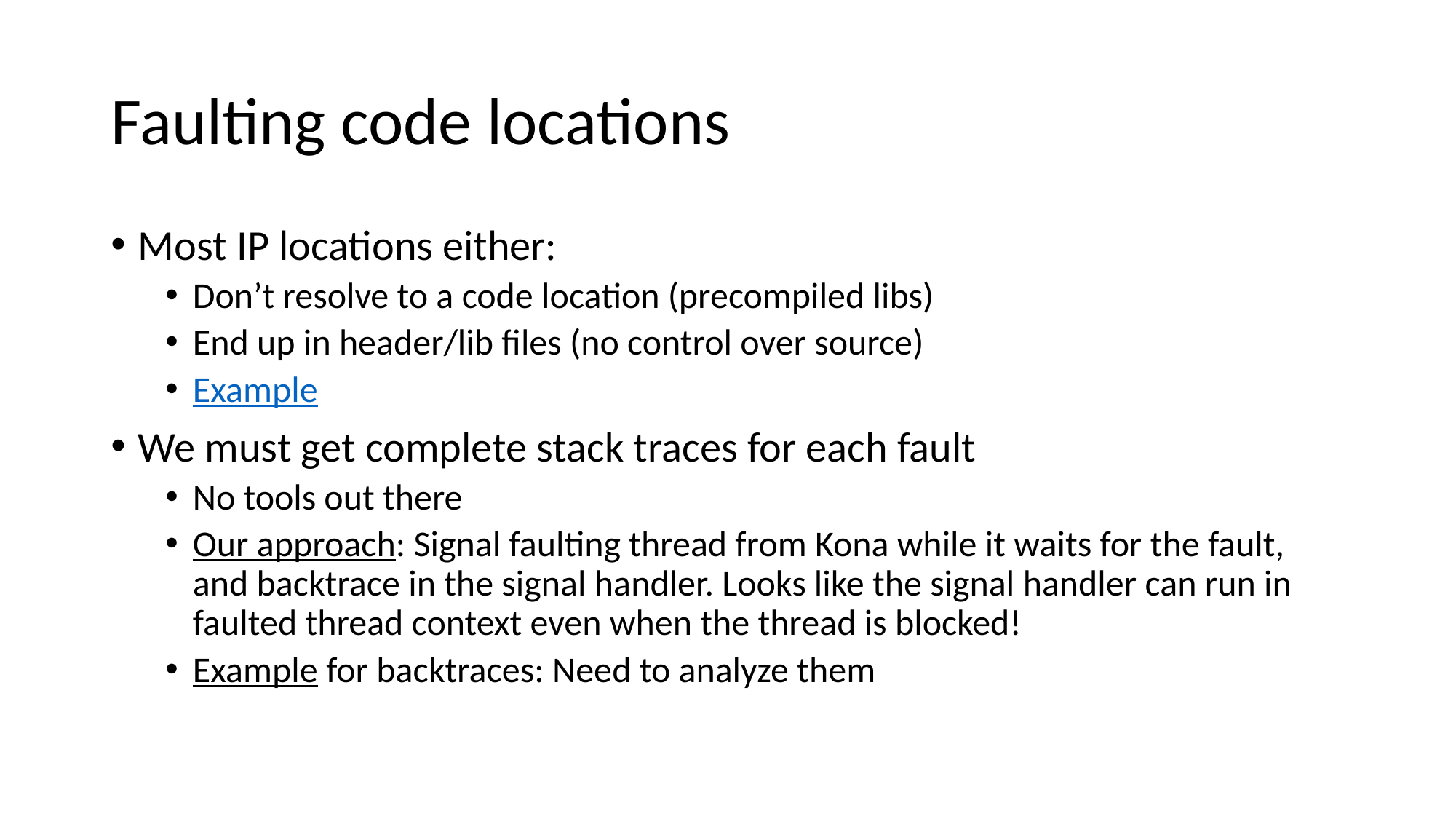

# Faulting code locations
Most IP locations either:
Don’t resolve to a code location (precompiled libs)
End up in header/lib files (no control over source)
Example
We must get complete stack traces for each fault
No tools out there
Our approach: Signal faulting thread from Kona while it waits for the fault, and backtrace in the signal handler. Looks like the signal handler can run in faulted thread context even when the thread is blocked!
Example for backtraces: Need to analyze them